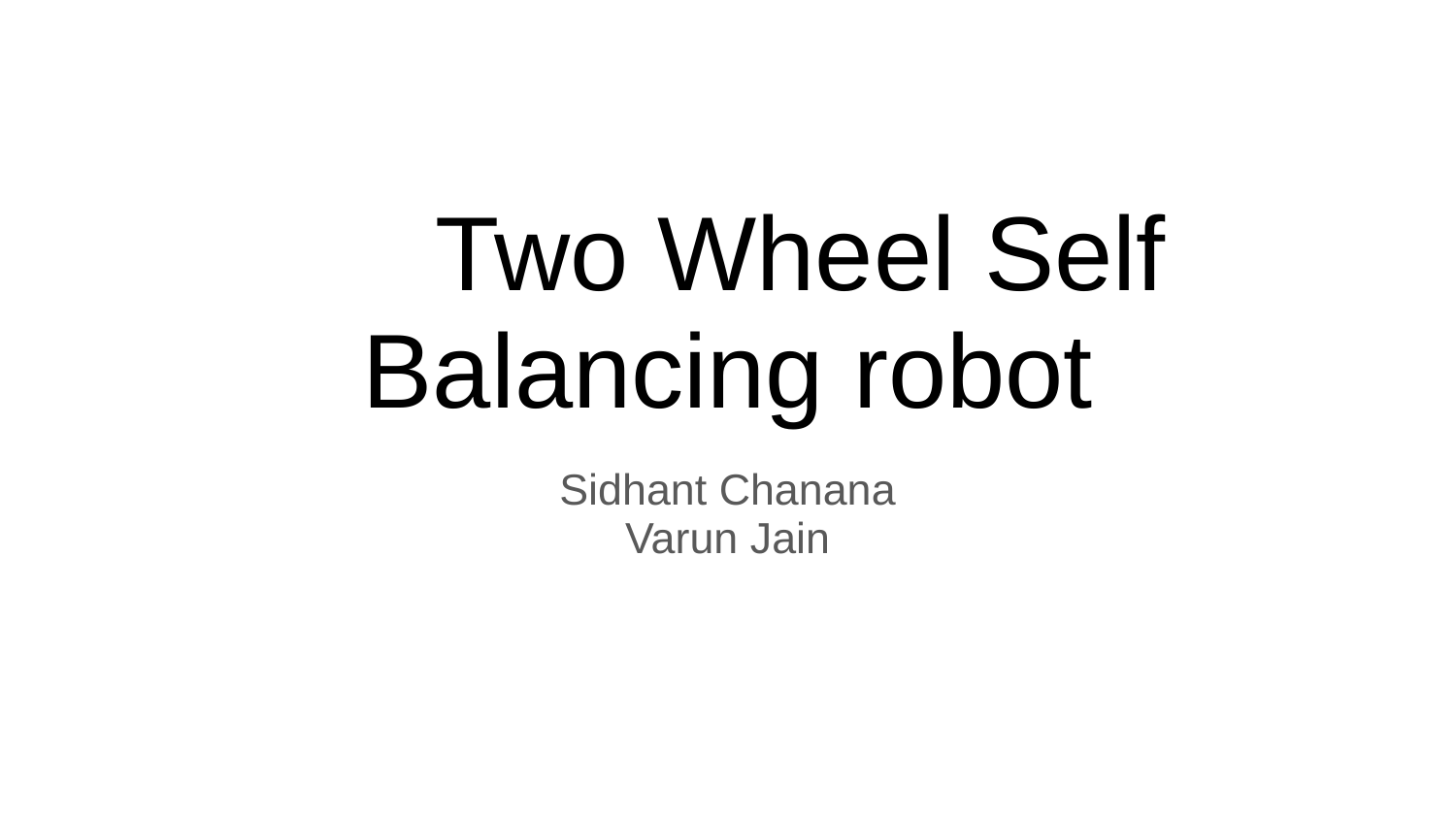

# Two Wheel Self Balancing robot
Sidhant Chanana
Varun Jain